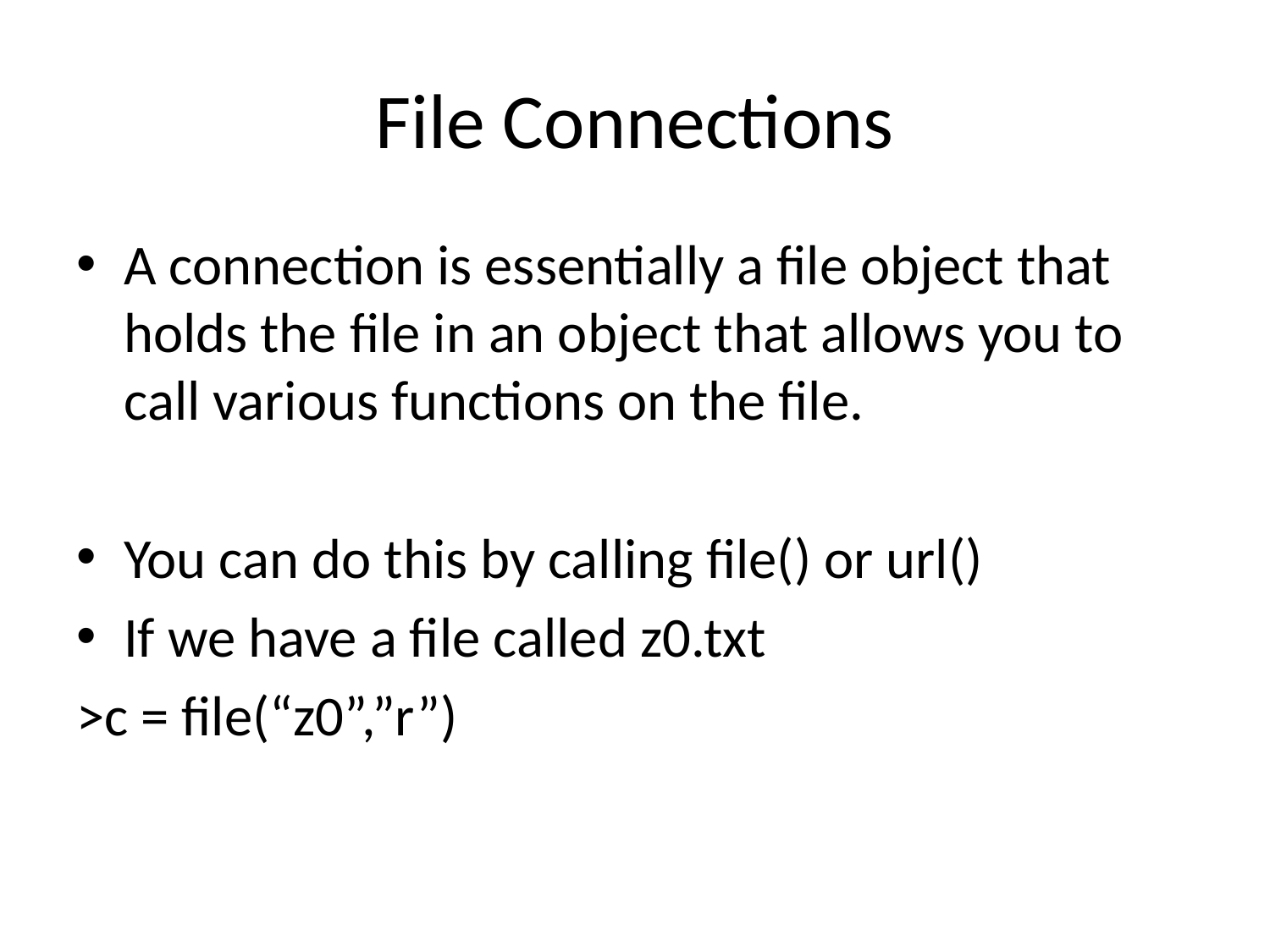

# File Connections
A connection is essentially a file object that holds the file in an object that allows you to call various functions on the file.

You can do this by calling file() or url()
If we have a file called z0.txt
>c = file(“z0”,”r”)